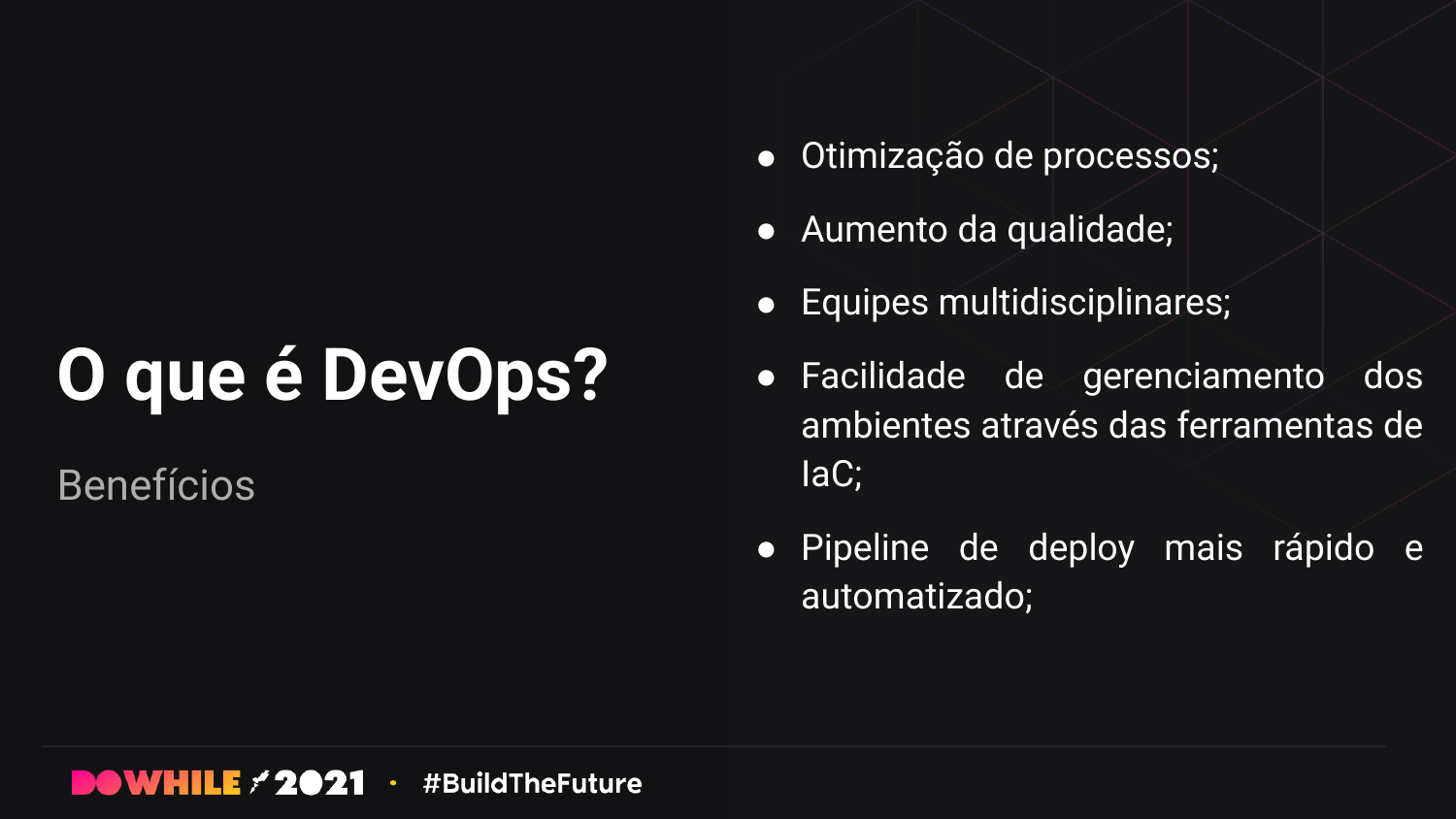

Otimização de processos;
Aumento da qualidade;
Equipes multidisciplinares;
Facilidade de gerenciamento dos ambientes através das ferramentas de IaC;
Pipeline de deploy mais rápido e automatizado;
# O que é DevOps?
Benefícios